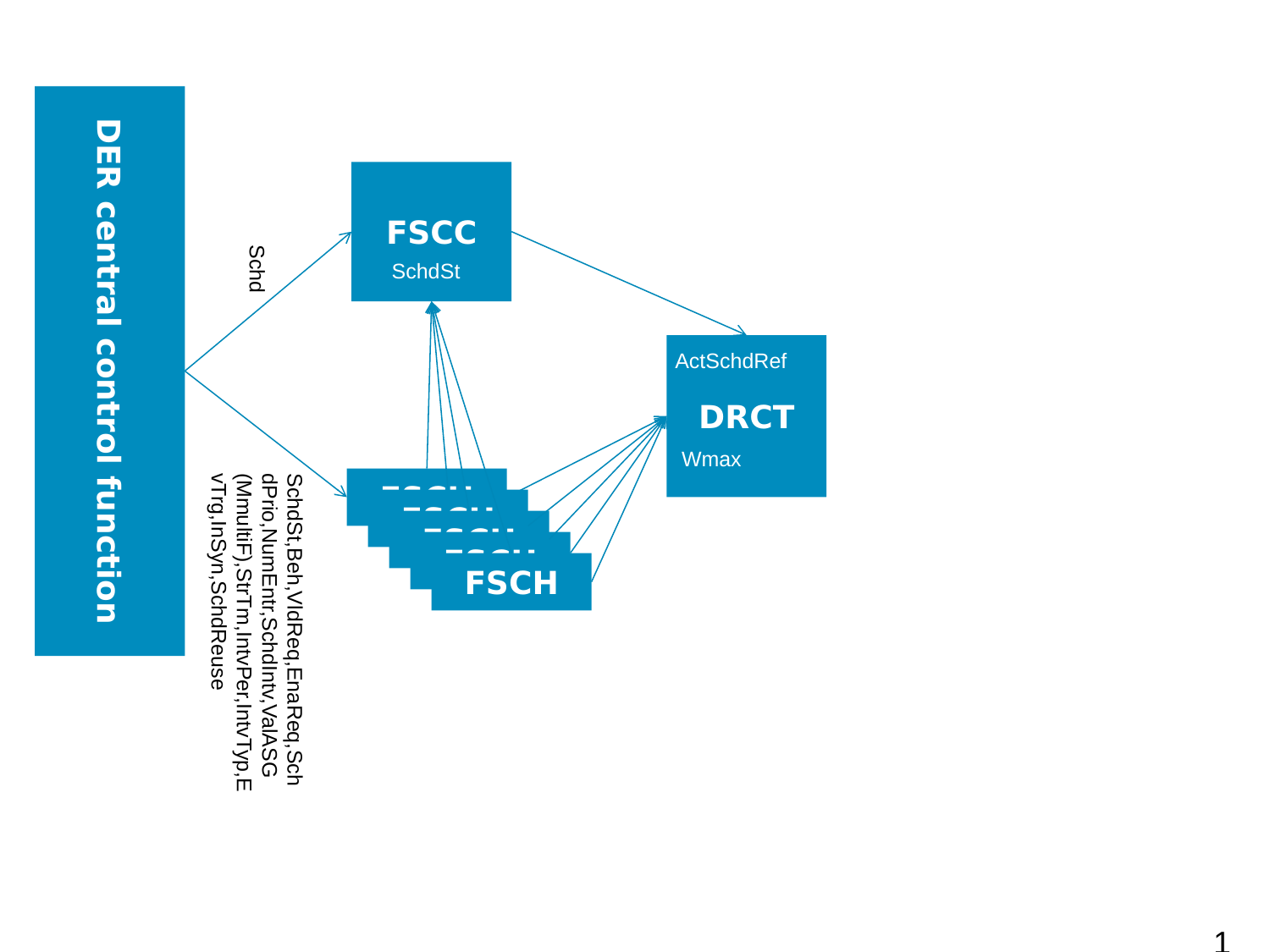

DER central control function
FSCC
SchdSt
Schd
DRCT
ActSchdRef
FSCH
FSCH
Wmax
FSCH
FSCH
FSCH
SchdSt,Beh,VldReq,EnaReq,SchdPrio,NumEntr,SchdIntv,ValASG (MmultiF),StrTm,IntvPer,IntvTyp,EvTrg,InSyn,SchdReuse
13